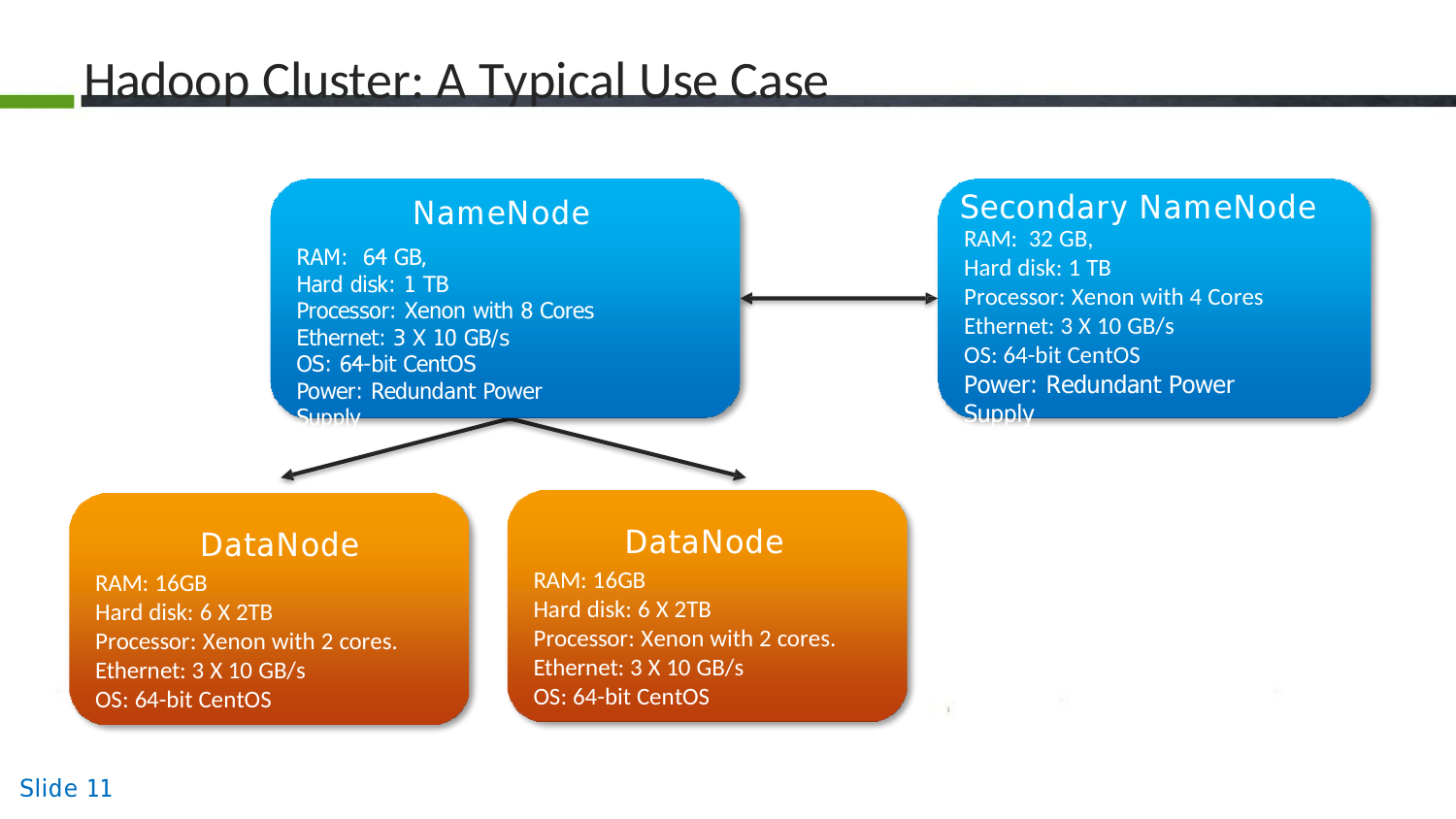

# Hadoop Cluster: A Typical Use Case

Secondary NameNode
RAM:  32 GB,
Hard disk: 1 TB
Processor: Xenon with 4 Cores Ethernet: 3 X 10 GB/s
OS: 64-bit CentOS
Power: Redundant Power Supply
NameNode
RAM:  64 GB,
Hard disk: 1 TB
Processor: Xenon with 8 Cores Ethernet: 3 X 10 GB/s
OS: 64-bit CentOS
Power: Redundant Power Supply

DataNode
RAM: 16GB
Hard disk: 6 X 2TB
Processor: Xenon with 2 cores. Ethernet: 3 X 10 GB/s
OS: 64-bit CentOS
DataNode
RAM: 16GB
Hard disk: 6 X 2TB
Processor: Xenon with 2 cores. Ethernet: 3 X 10 GB/s
OS: 64-bit CentOS

Slide 11